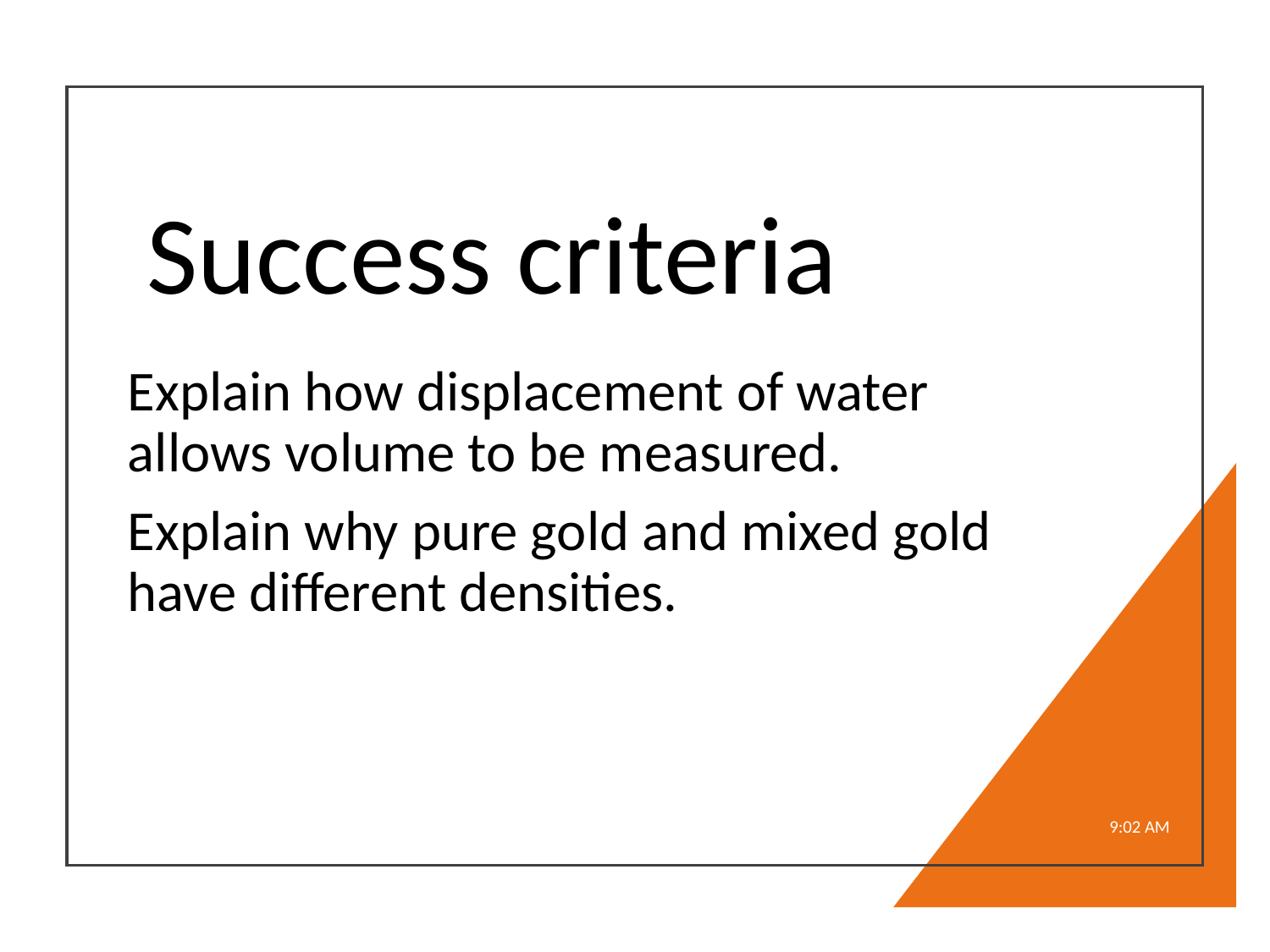

# Success criteria
Explain how displacement of water allows volume to be measured.
Explain why pure gold and mixed gold have different densities.

9:02 AM